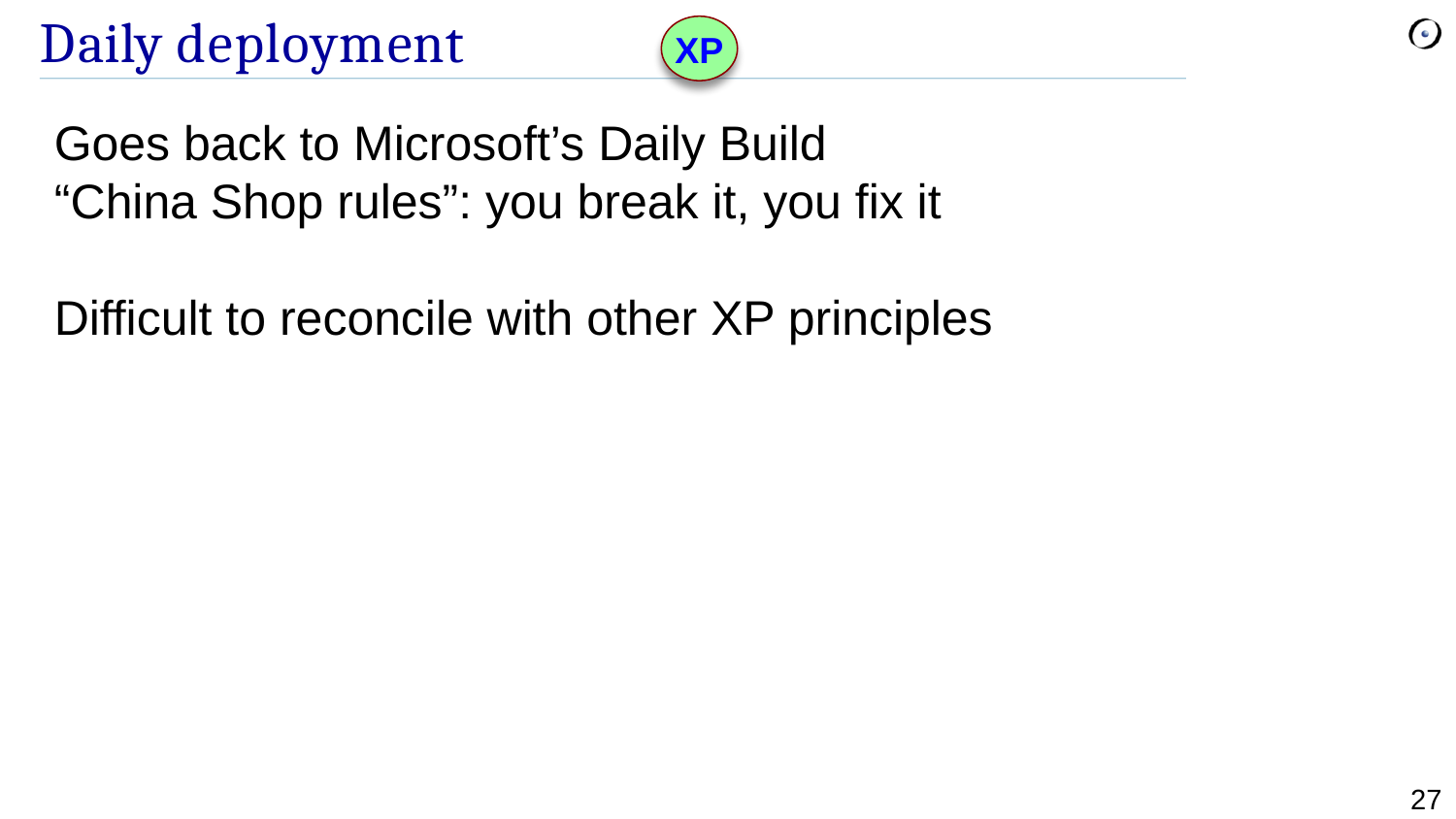

# Daily deployment
XP
Goes back to Microsoft’s Daily Build
“China Shop rules”: you break it, you fix it

Difficult to reconcile with other XP principles